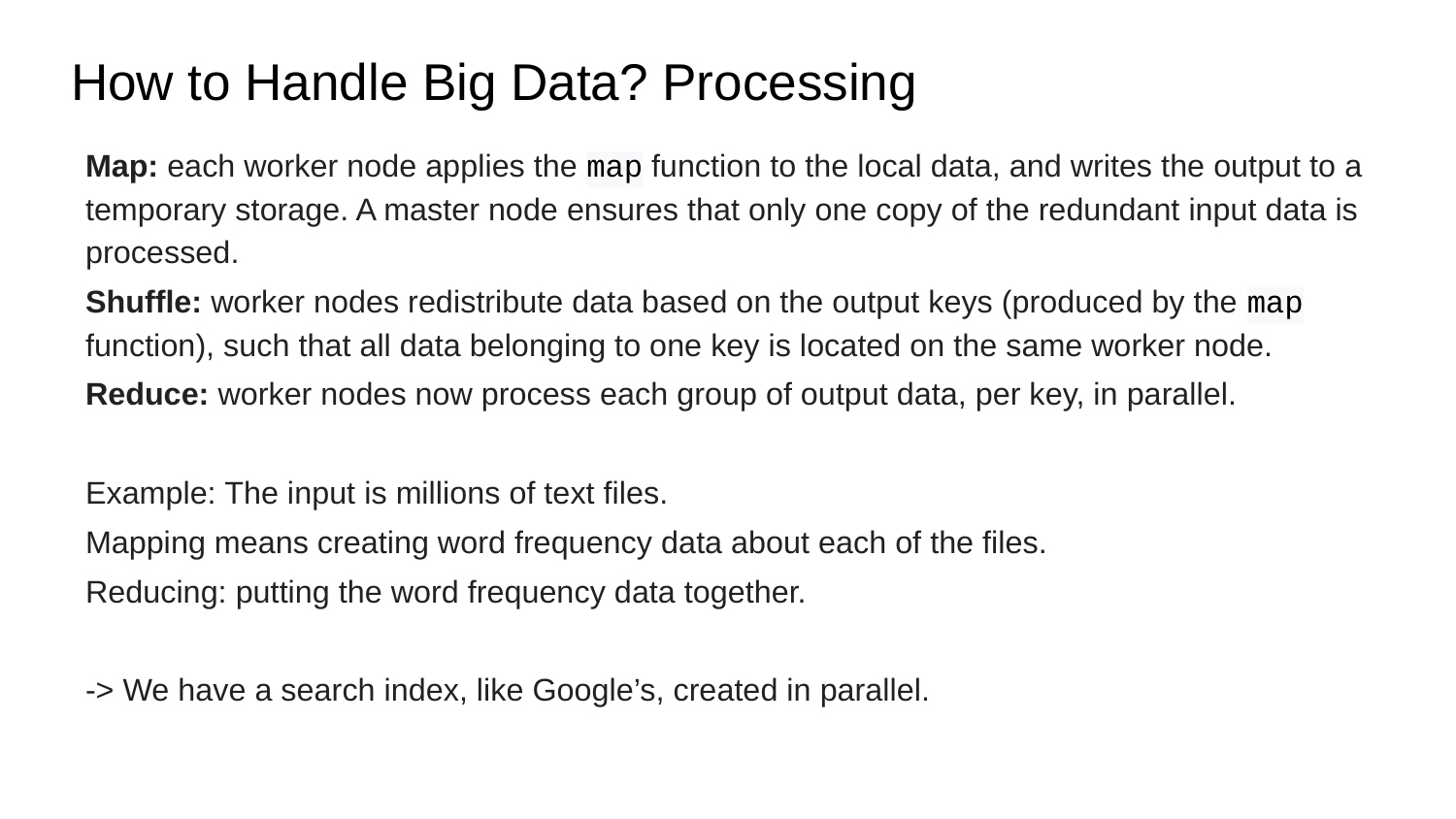

# How to Handle Big Data? Processing
Map: each worker node applies the map function to the local data, and writes the output to a temporary storage. A master node ensures that only one copy of the redundant input data is processed.
Shuffle: worker nodes redistribute data based on the output keys (produced by the map function), such that all data belonging to one key is located on the same worker node.
Reduce: worker nodes now process each group of output data, per key, in parallel.

Example: The input is millions of text files.
Mapping means creating word frequency data about each of the files.
Reducing: putting the word frequency data together.

-> We have a search index, like Google’s, created in parallel.